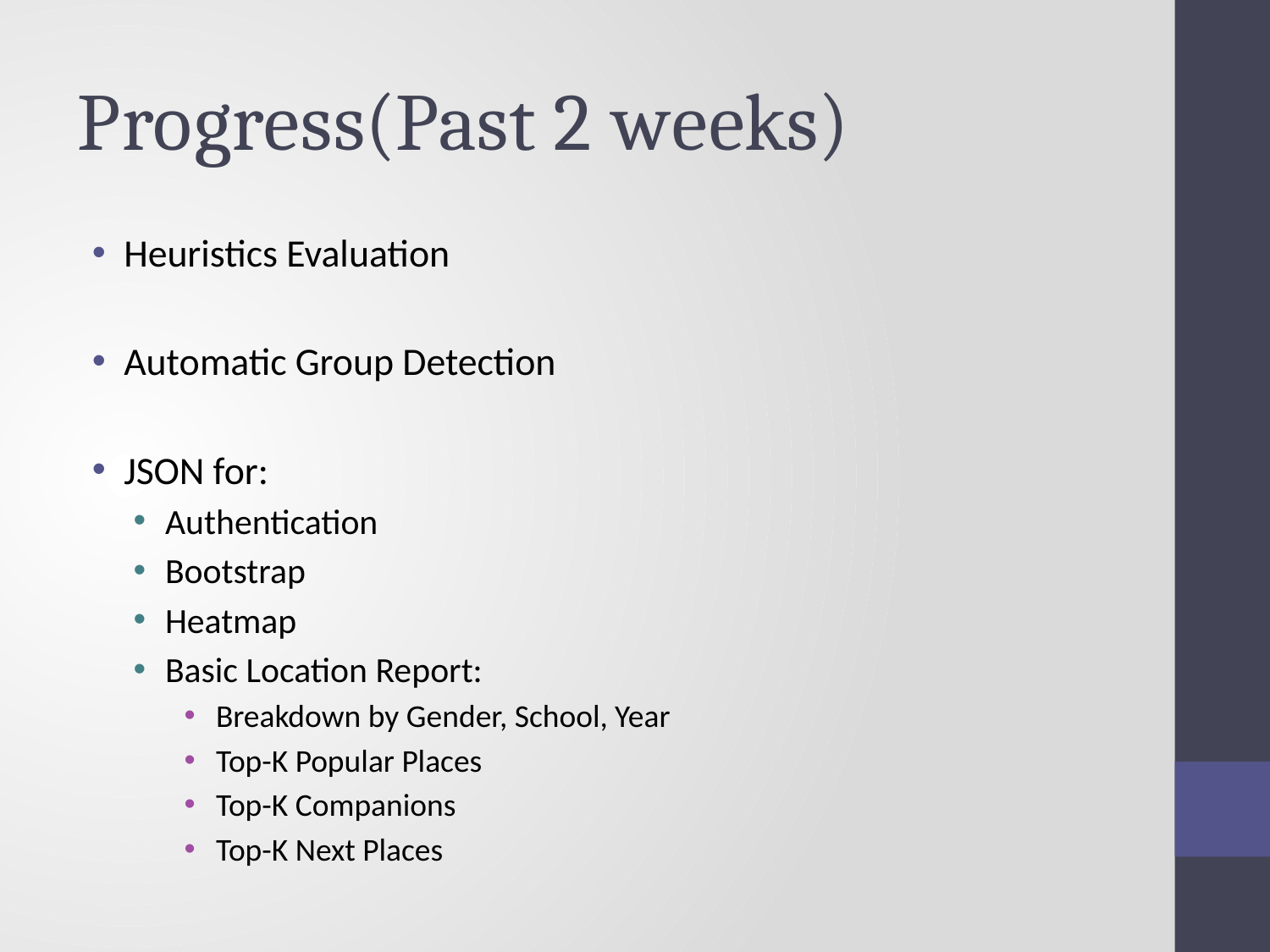

# Progress(Past 2 weeks)
Heuristics Evaluation

Automatic Group Detection

JSON for:
Authentication
Bootstrap
Heatmap
Basic Location Report:
Breakdown by Gender, School, Year
Top-K Popular Places
Top-K Companions
Top-K Next Places